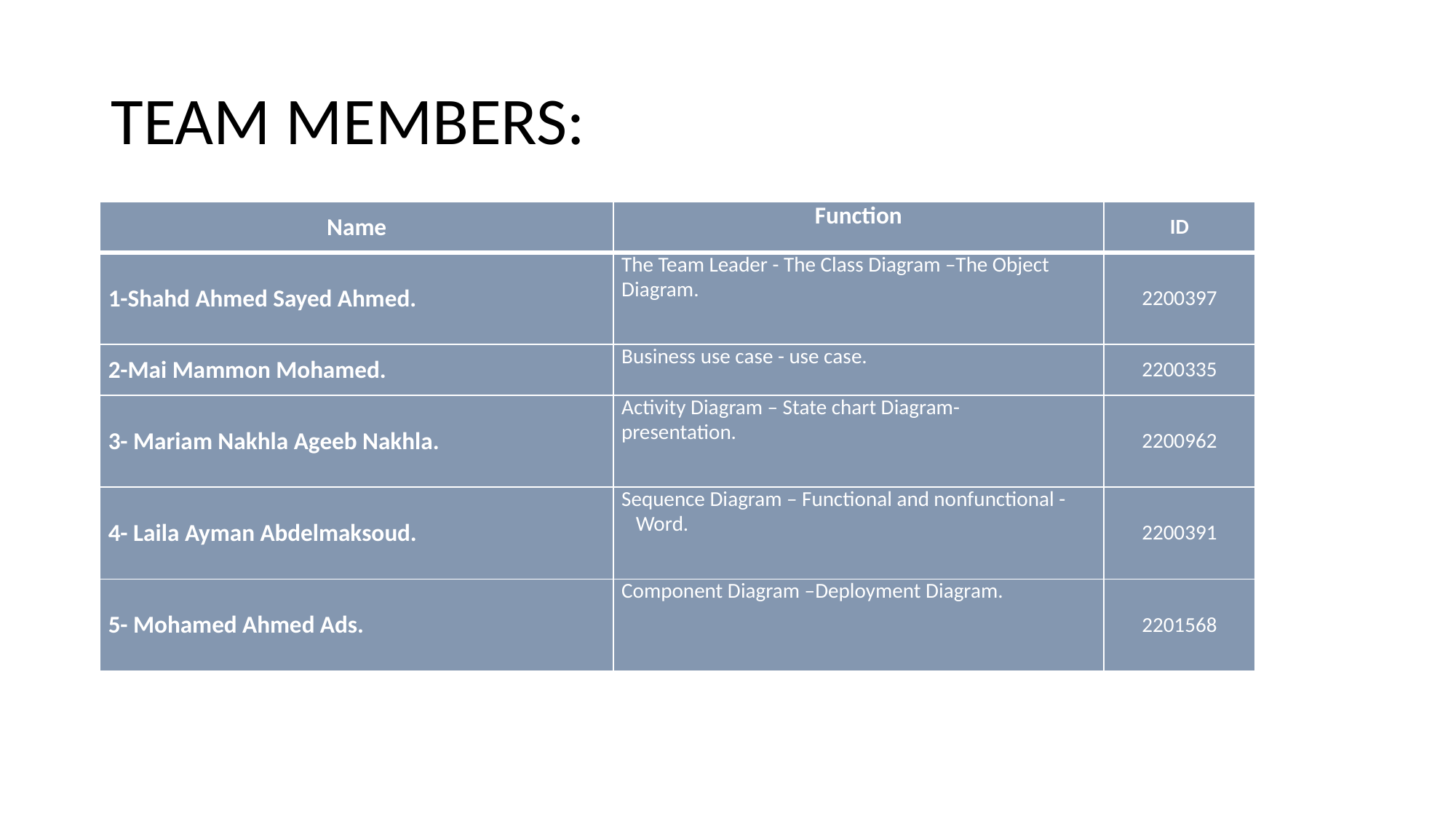

# TEAM MEMBERS:
| Name | Function | ID |
| --- | --- | --- |
| 1-Shahd Ahmed Sayed Ahmed. | The Team Leader - The Class Diagram –The Object Diagram. | 2200397 |
| 2-Mai Mammon Mohamed. | Business use case - use case. | 2200335 |
| 3- Mariam Nakhla Ageeb Nakhla. | Activity Diagram – State chart Diagram- presentation. | 2200962 |
| 4- Laila Ayman Abdelmaksoud. | Sequence Diagram – Functional and nonfunctional - Word. | 2200391 |
| 5- Mohamed Ahmed Ads. | Component Diagram –Deployment Diagram. | 2201568 |